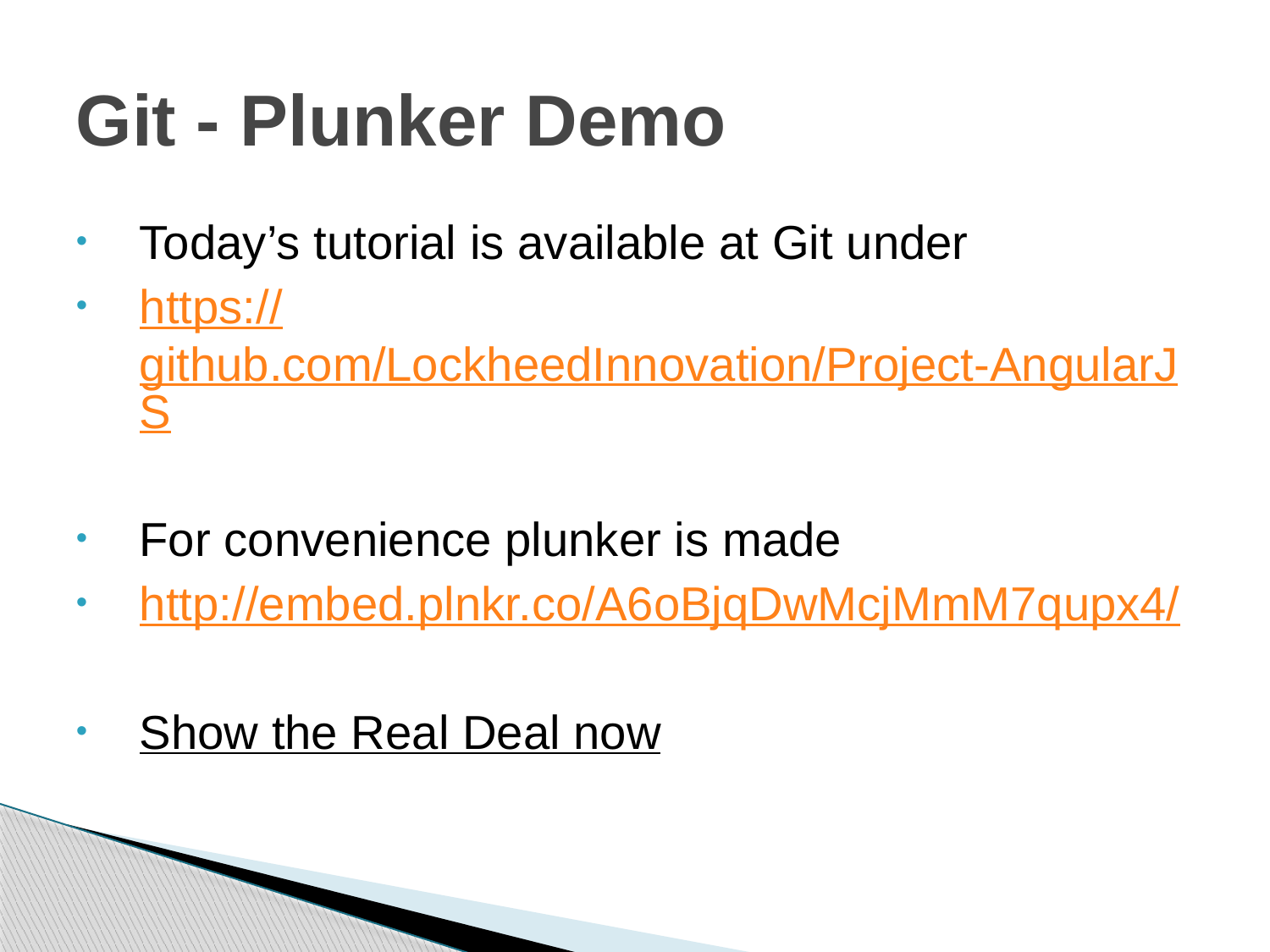

# Git - Plunker Demo
Today’s tutorial is available at Git under
https://github.com/LockheedInnovation/Project-AngularJS

For convenience plunker is made
http://embed.plnkr.co/A6oBjqDwMcjMmM7qupx4/

Show the Real Deal now